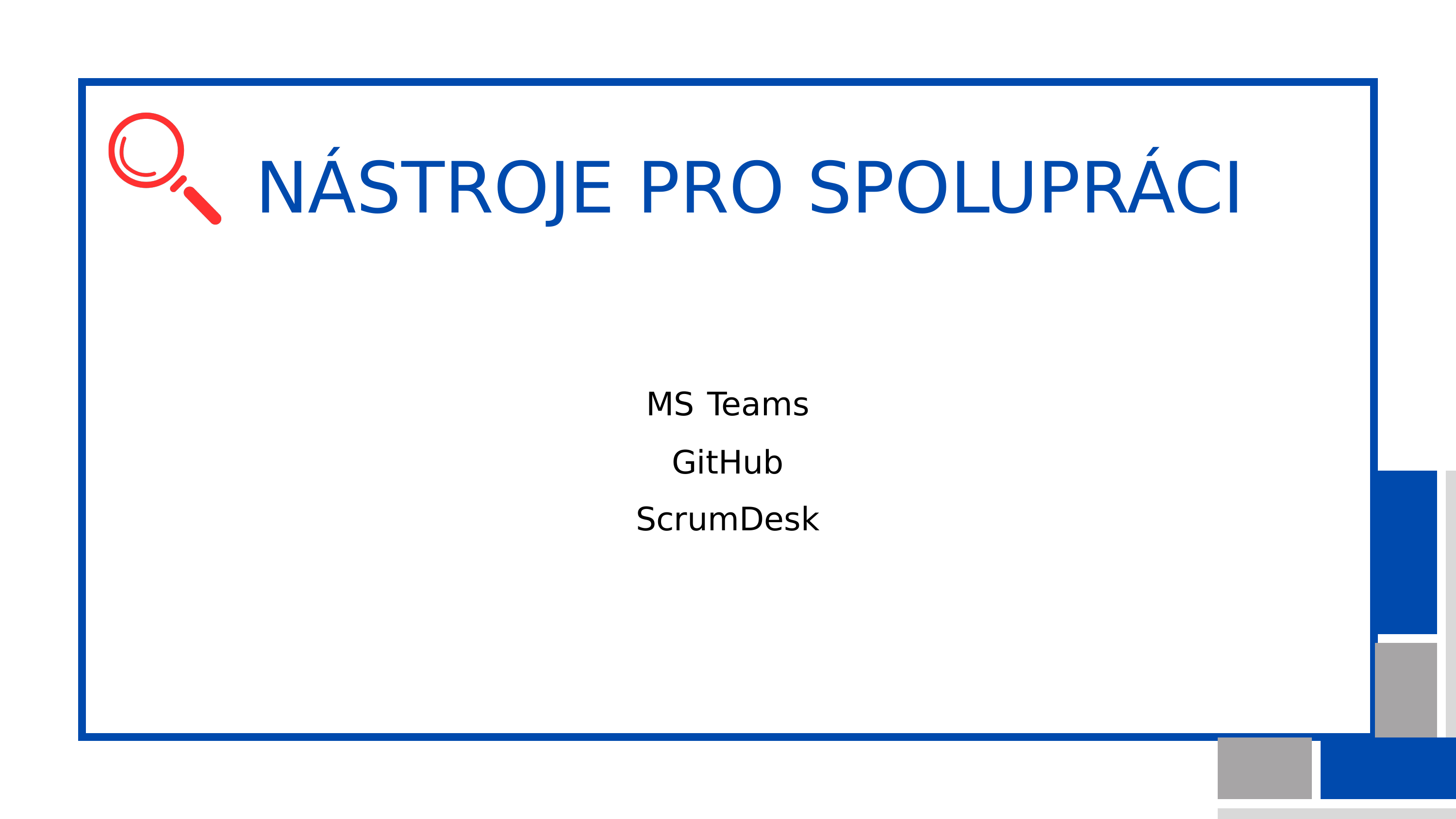

NÁSTROJE PRO SPOLUPRÁCI
MS Teams
GitHub
ScrumDesk